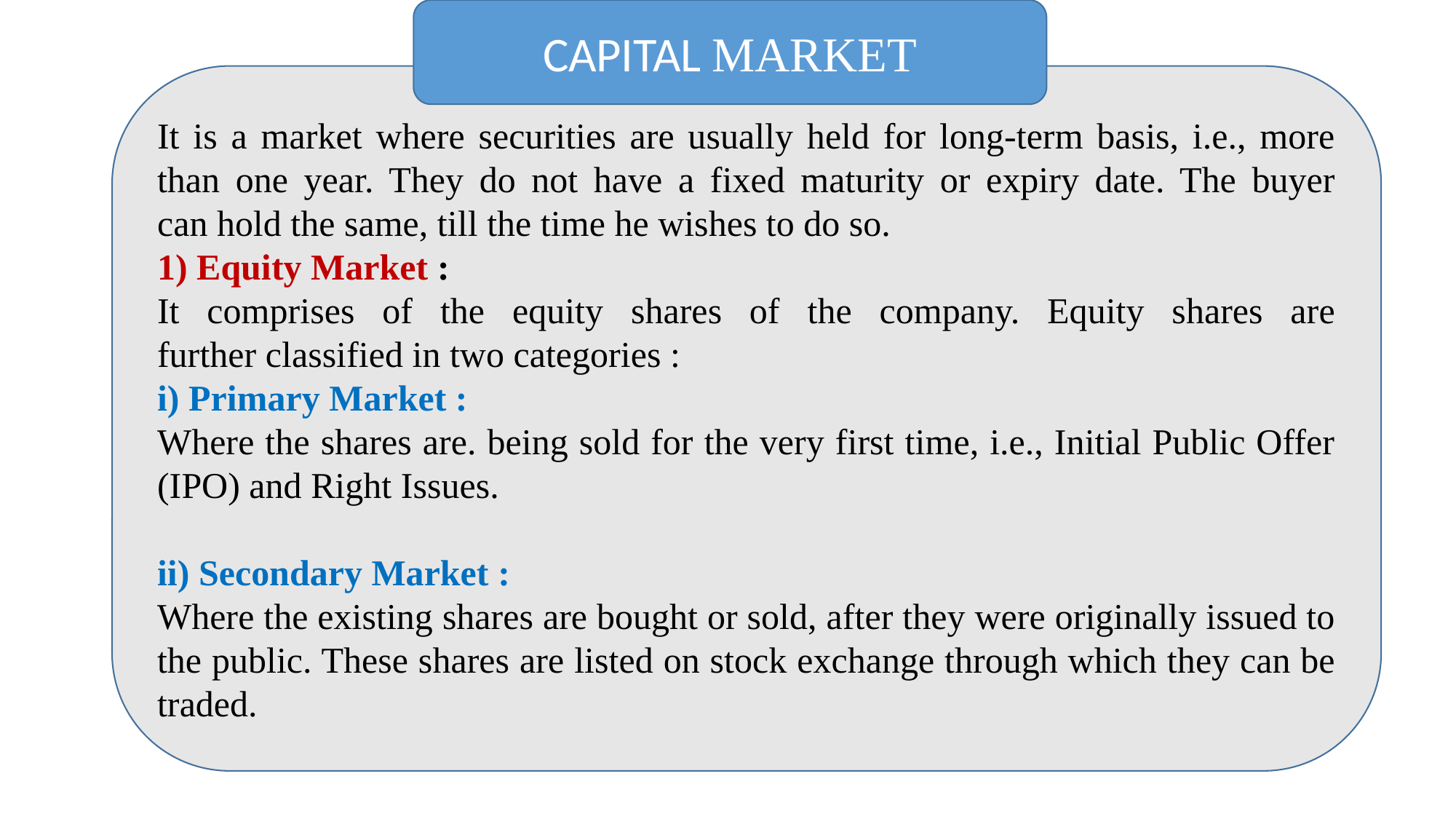

CAPITAL MARKET
It is a market where securities are usually held for long-term basis, i.e., more than one year. They do not have a fixed maturity or expiry date. The buyer can hold the same, till the time he wishes to do so.
1) Equity Market :
It comprises of the equity shares of the company. Equity shares are further classified in two categories :
i) Primary Market :
Where the shares are. being sold for the very first time, i.e., Initial Public Offer (IPO) and Right Issues.

ii) Secondary Market :
Where the existing shares are bought or sold, after they were originally issued to the public. These shares are listed on stock exchange through which they can be traded.